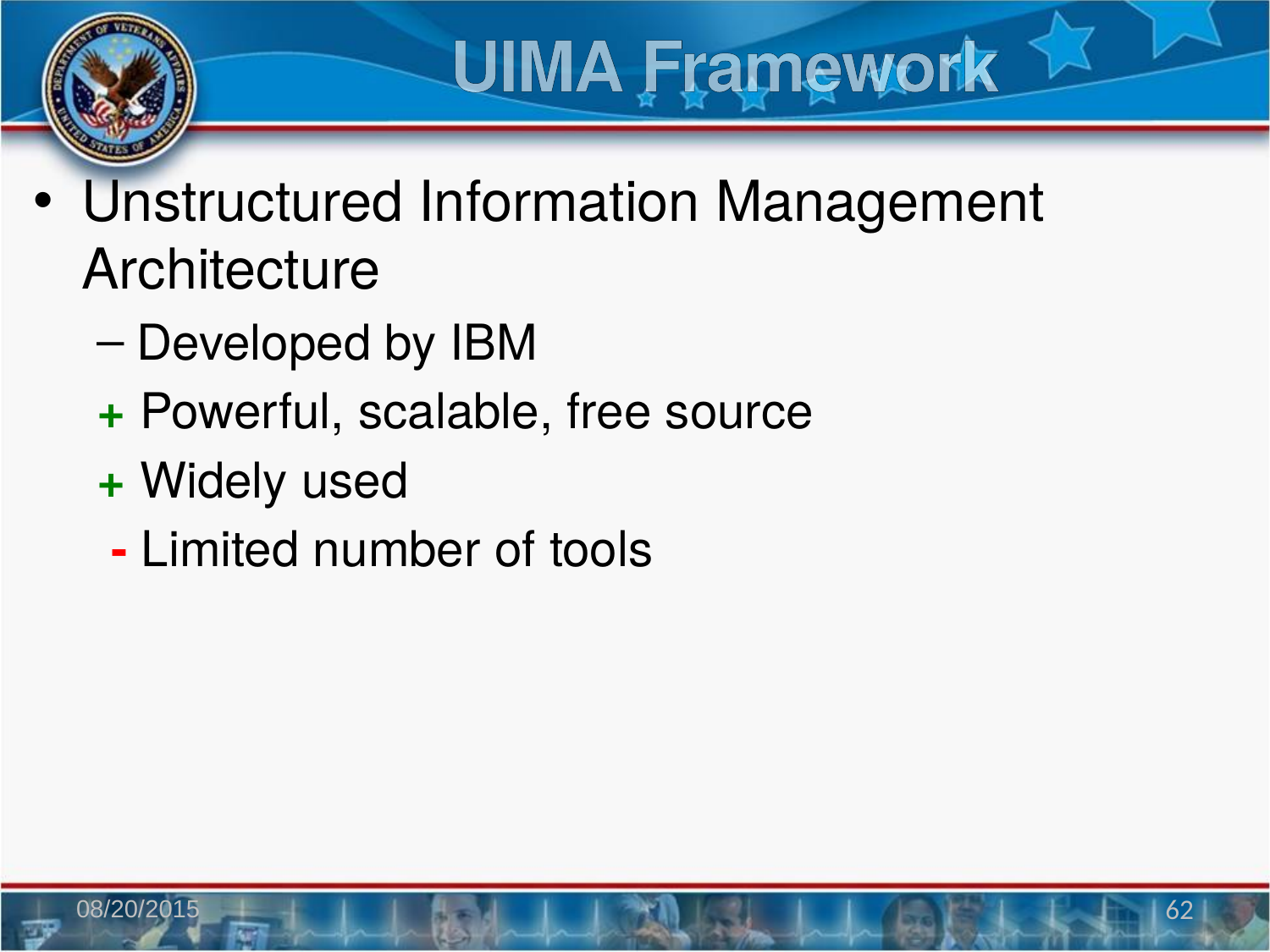

# UIMA Framework
Unstructured Information Management Architecture
Developed by IBM
+ Powerful, scalable, free source
+ Widely used
 - Limited number of tools

08/20/2015
62